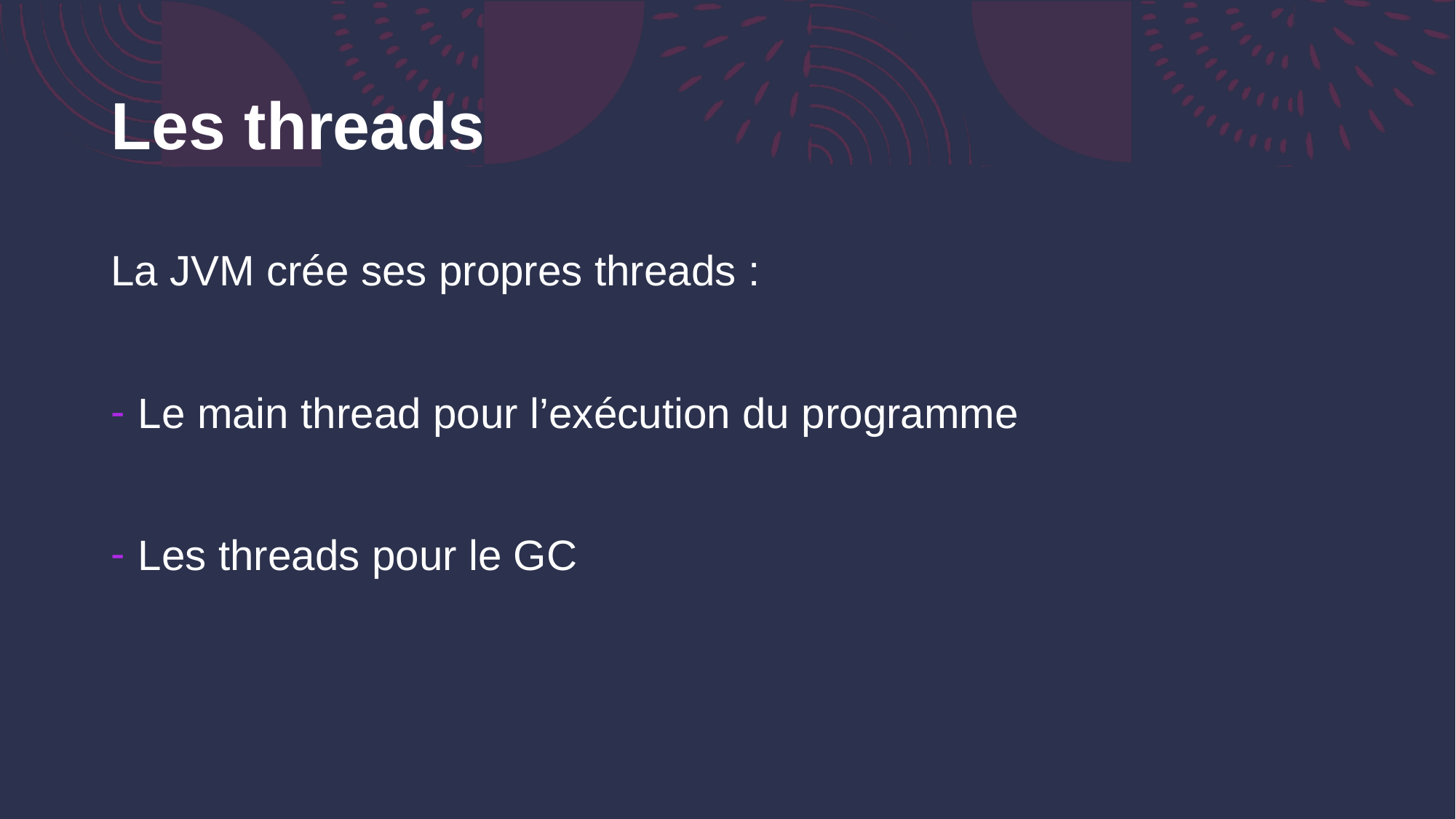

# Les threads
La JVM crée ses propres threads :

Le main thread pour l’exécution du programme

Les threads pour le GC